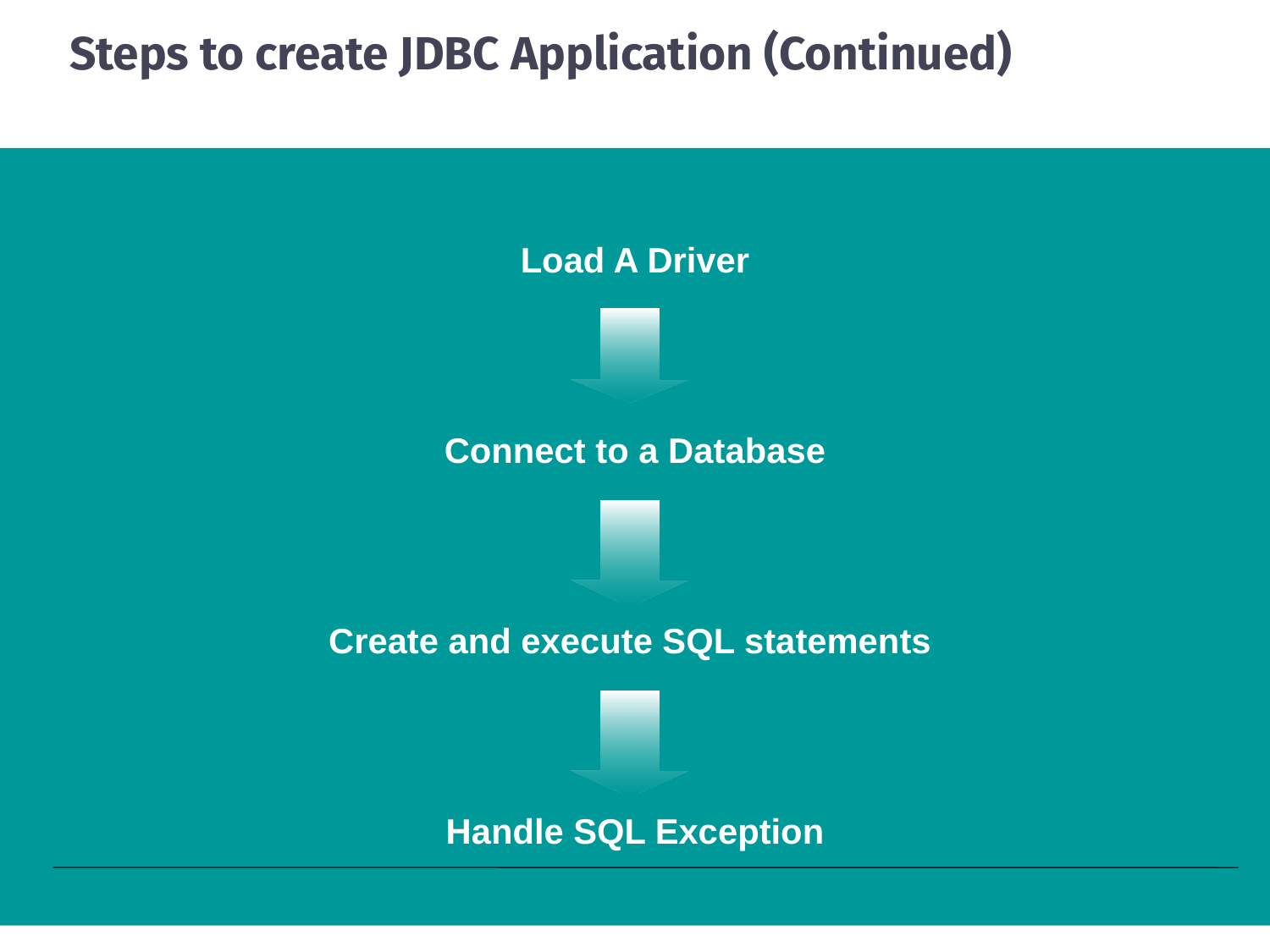

19
# Steps to create JDBC Application (Continued)

Load A Driver

Connect to a Database

Create and execute SQL statements

Handle SQL Exception